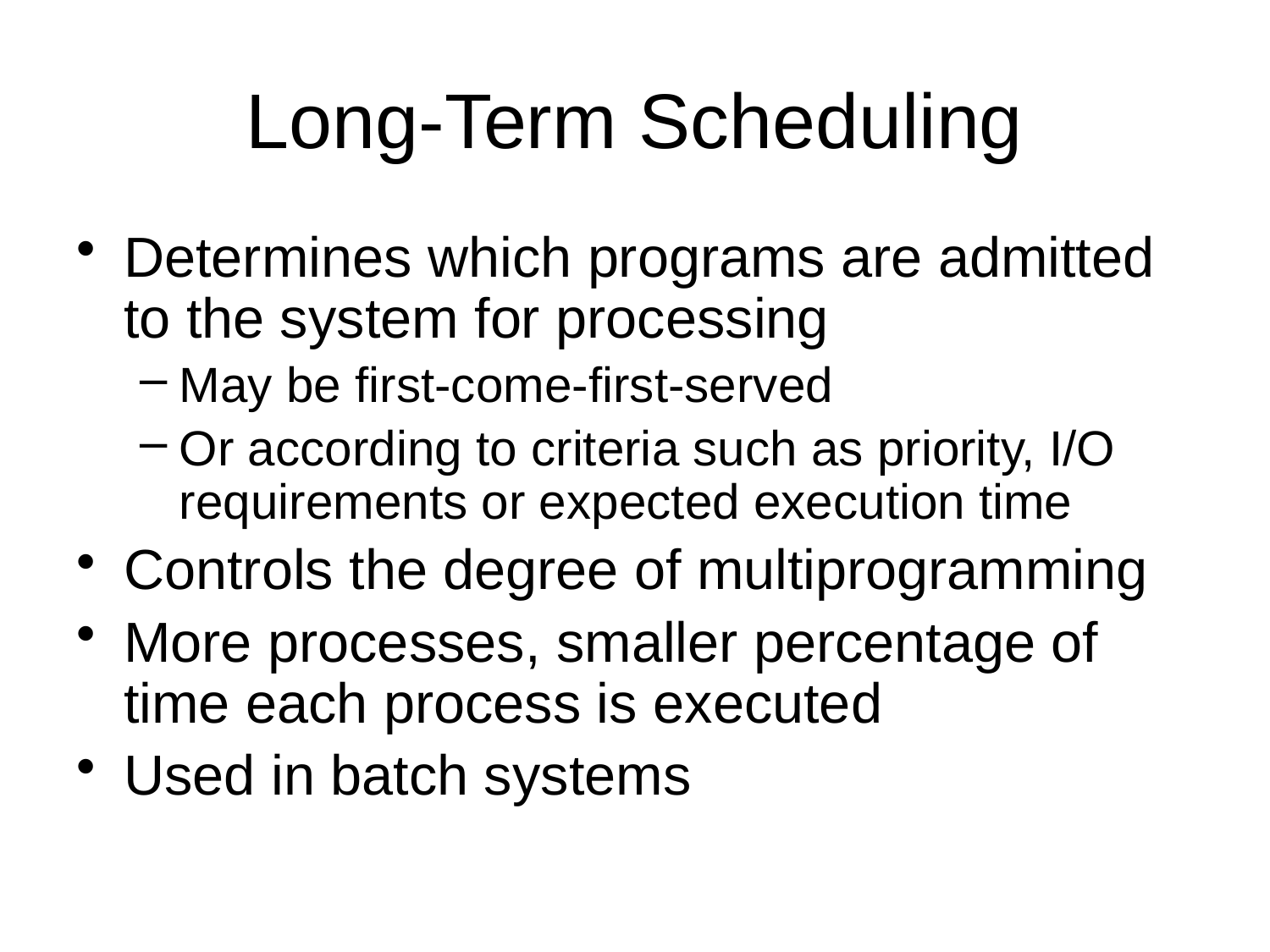

# Long-Term Scheduling
Determines which programs are admitted to the system for processing
May be first-come-first-served
Or according to criteria such as priority, I/O requirements or expected execution time
Controls the degree of multiprogramming
More processes, smaller percentage of time each process is executed
Used in batch systems